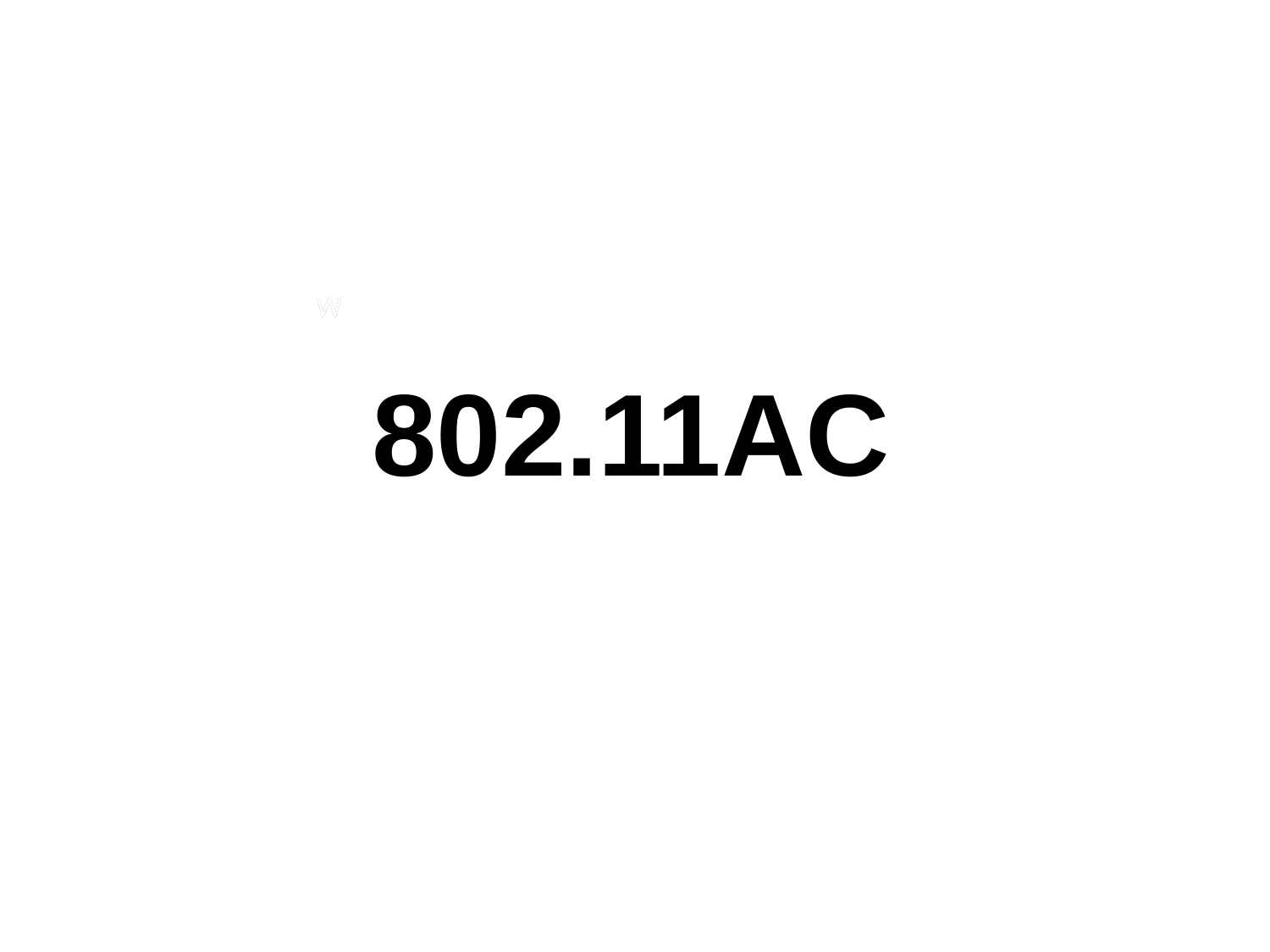

802.11AC
Matthew Gast, Director of Advanced Technology & chair of the 802.11-2012 revision
SURFnet WLPC, June 2, 2014